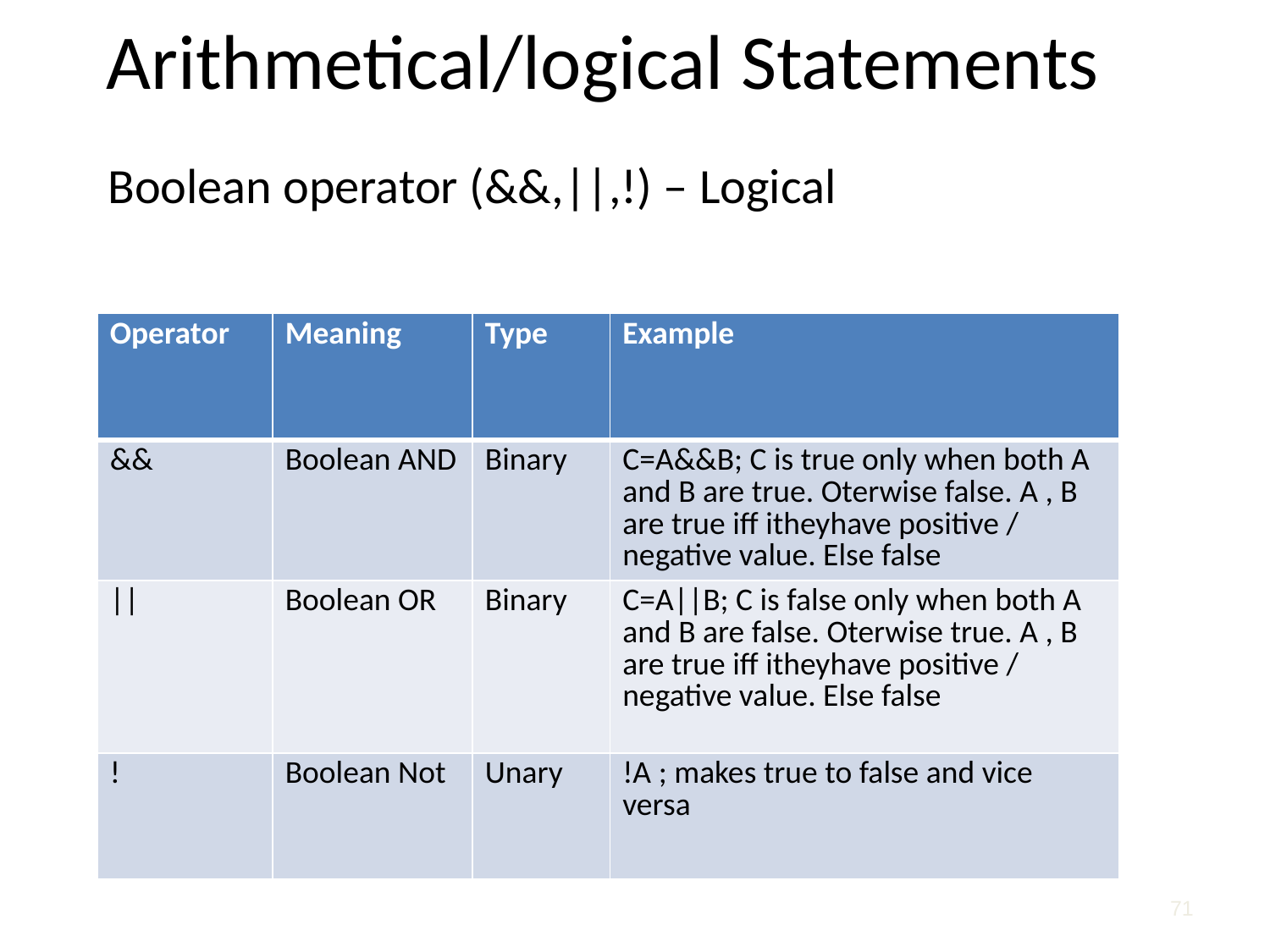

# Arithmetical/logical Statements
Boolean operator (&&,||,!) – Logical

| Operator | Meaning | Type | Example |
| --- | --- | --- | --- |
| && | Boolean AND | Binary | C=A&&B; C is true only when both A and B are true. Oterwise false. A , B are true iff itheyhave positive / negative value. Else false |
| || | Boolean OR | Binary | C=A||B; C is false only when both A and B are false. Oterwise true. A , B are true iff itheyhave positive / negative value. Else false |
| ! | Boolean Not | Unary | !A ; makes true to false and vice versa |
71